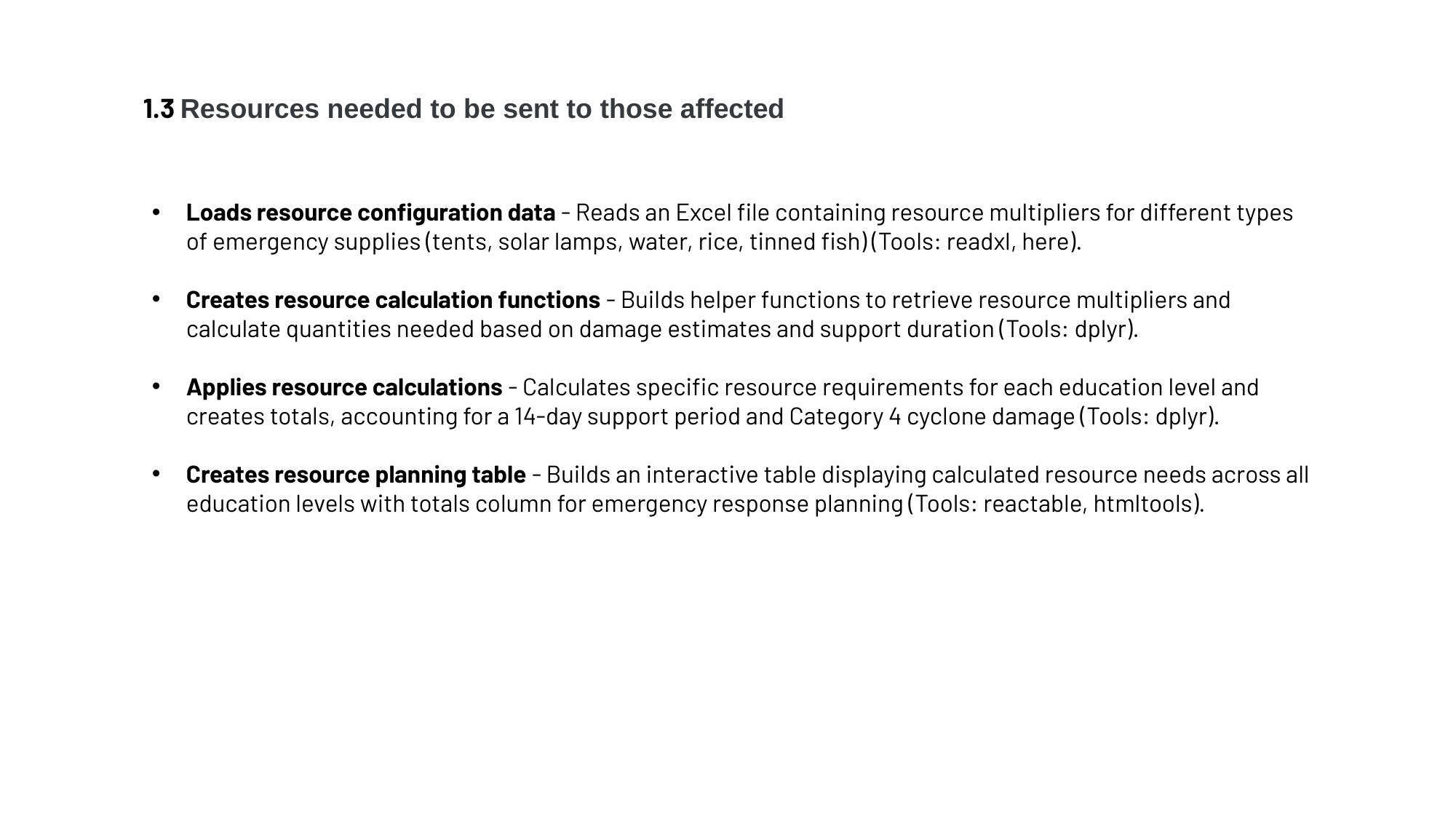

1.3 Resources needed to be sent to those affected

Loads resource configuration data - Reads an Excel file containing resource multipliers for different types of emergency supplies (tents, solar lamps, water, rice, tinned fish) (Tools: readxl, here).

Creates resource calculation functions - Builds helper functions to retrieve resource multipliers and calculate quantities needed based on damage estimates and support duration (Tools: dplyr).

Applies resource calculations - Calculates specific resource requirements for each education level and creates totals, accounting for a 14-day support period and Category 4 cyclone damage (Tools: dplyr).

Creates resource planning table - Builds an interactive table displaying calculated resource needs across all education levels with totals column for emergency response planning (Tools: reactable, htmltools).